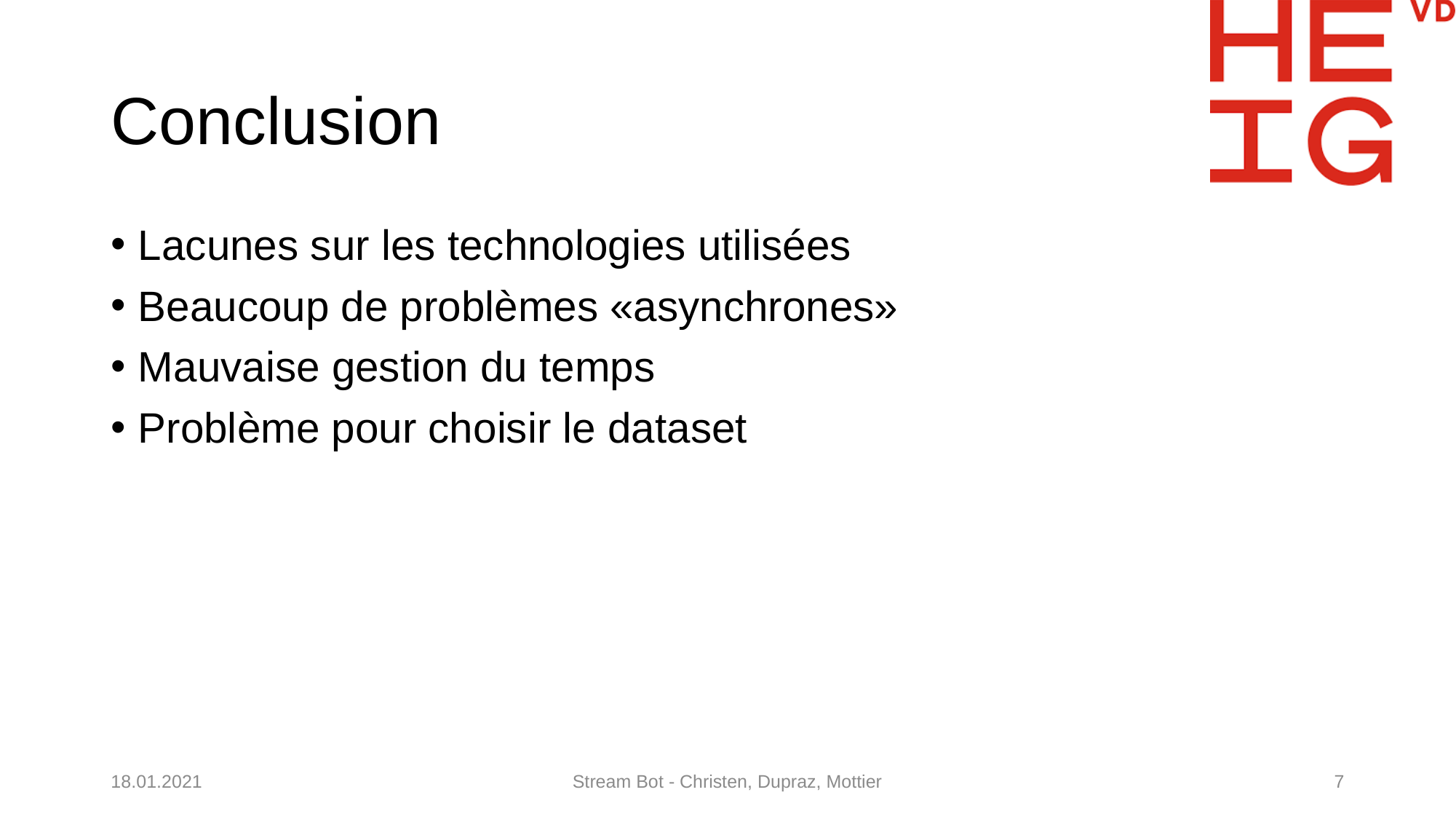

# Conclusion
Lacunes sur les technologies utilisées
Beaucoup de problèmes «asynchrones»
Mauvaise gestion du temps
Problème pour choisir le dataset
18.01.2021
Stream Bot - Christen, Dupraz, Mottier
7